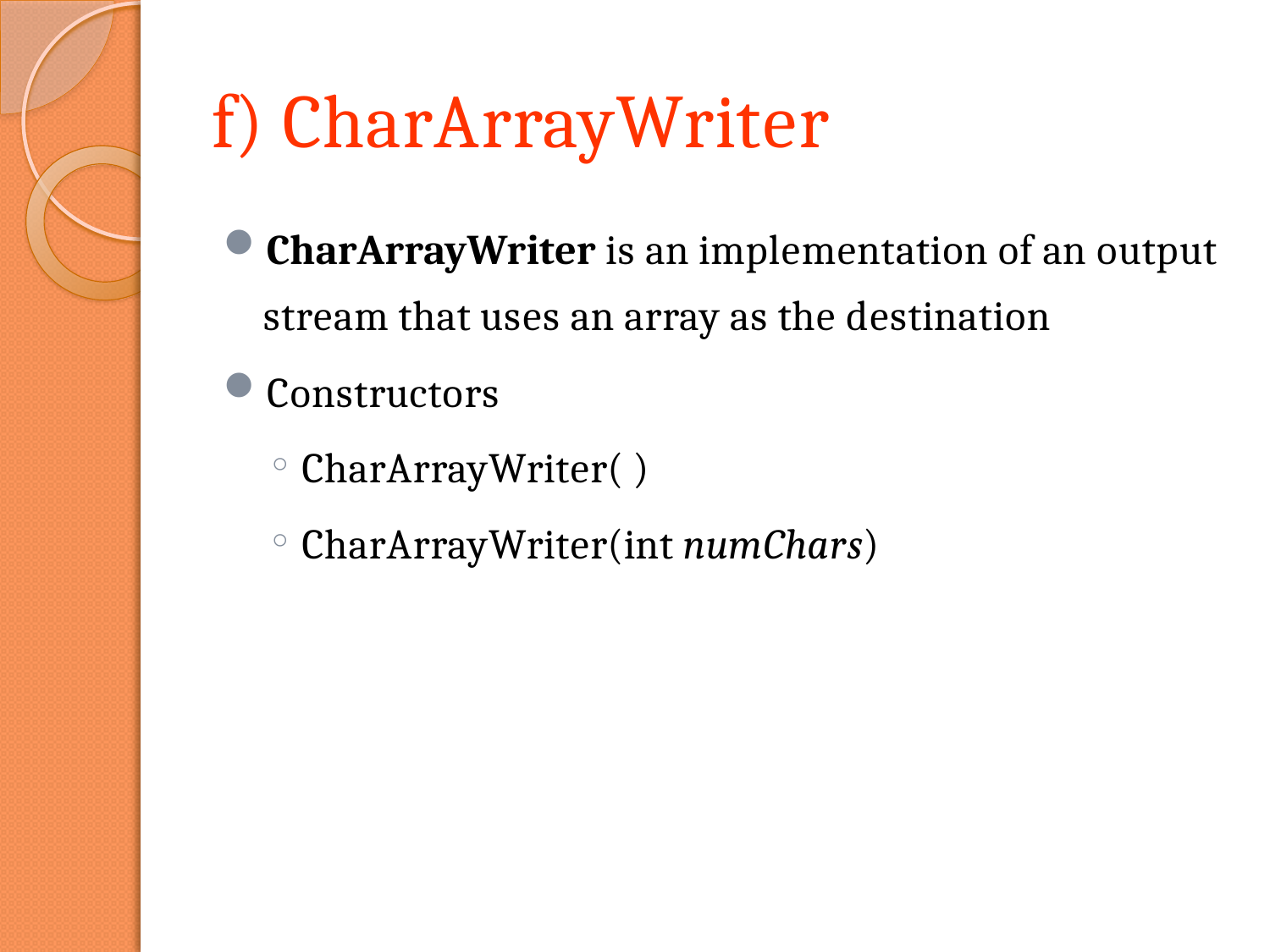

# f) CharArrayWriter
CharArrayWriter is an implementation of an output stream that uses an array as the destination
Constructors
CharArrayWriter( )
CharArrayWriter(int numChars)